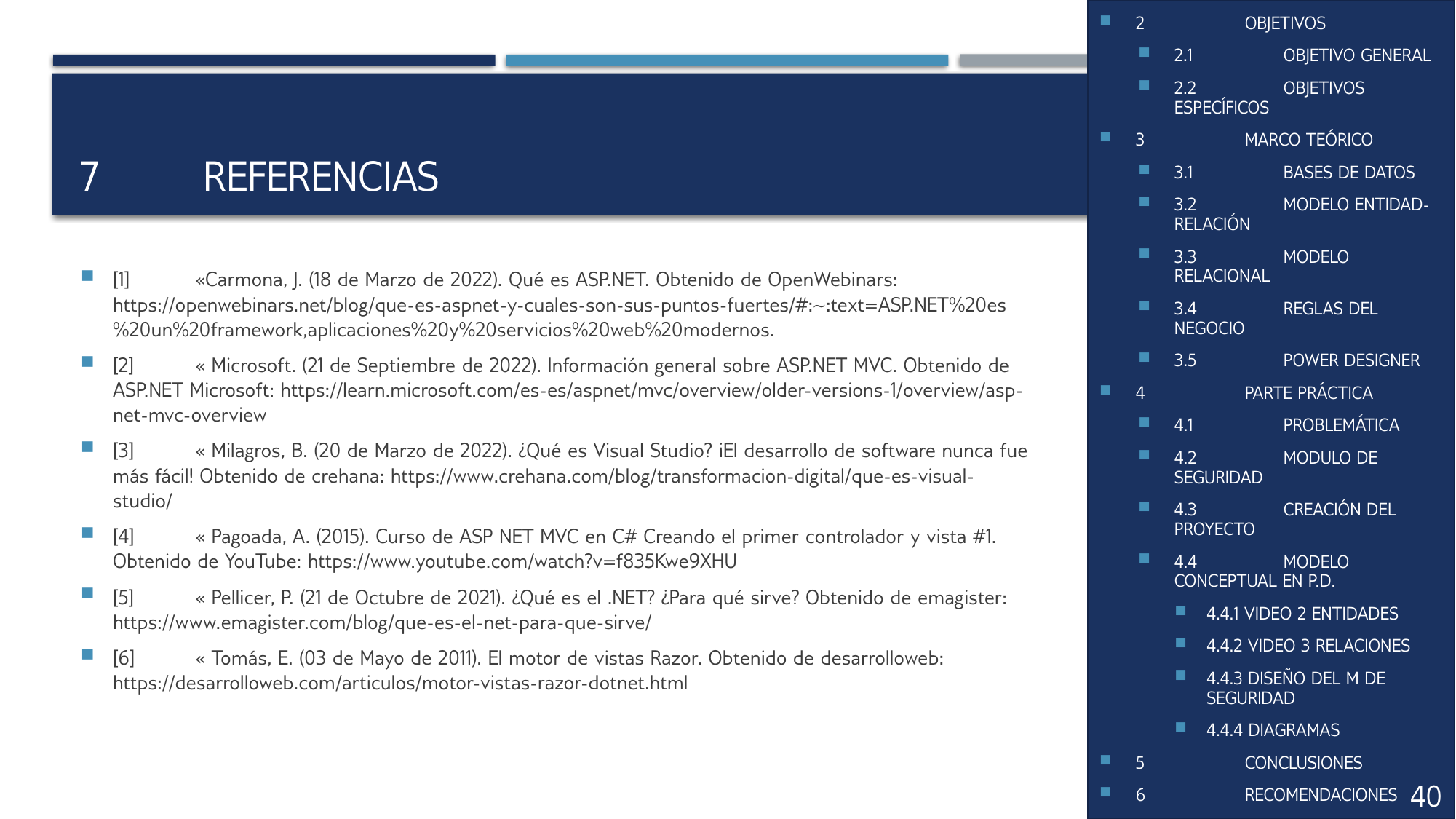

1	INTRODUCCIÓN
2	OBJETIVOS
2.1	OBJETIVO GENERAL
2.2	OBJETIVOS ESPECÍFICOS
3	MARCO TEÓRICO
3.1	BASES DE DATOS
3.2	MODELO ENTIDAD-RELACIÓN
3.3	MODELO RELACIONAL
3.4	REGLAS DEL NEGOCIO
3.5	POWER DESIGNER
4	PARTE PRÁCTICA
4.1	PROBLEMÁTICA
4.2	MODULO DE SEGURIDAD
4.3	CREACIÓN DEL PROYECTO
4.4	MODELO CONCEPTUAL EN P.D.
4.4.1 VIDEO 2 ENTIDADES
4.4.2 VIDEO 3 RELACIONES
4.4.3 DISEÑO DEL M DE SEGURIDAD
4.4.4 DIAGRAMAS
5	CONCLUSIONES
6	RECOMENDACIONES
7	REFERENCIAS
# 7	 REFERENCIAS
[1]	«Carmona, J. (18 de Marzo de 2022). Qué es ASP.NET. Obtenido de OpenWebinars: https://openwebinars.net/blog/que-es-aspnet-y-cuales-son-sus-puntos-fuertes/#:~:text=ASP.NET%20es%20un%20framework,aplicaciones%20y%20servicios%20web%20modernos.
[2]	« Microsoft. (21 de Septiembre de 2022). Información general sobre ASP.NET MVC. Obtenido de ASP.NET Microsoft: https://learn.microsoft.com/es-es/aspnet/mvc/overview/older-versions-1/overview/asp-net-mvc-overview
[3]	« Milagros, B. (20 de Marzo de 2022). ¿Qué es Visual Studio? ¡El desarrollo de software nunca fue más fácil! Obtenido de crehana: https://www.crehana.com/blog/transformacion-digital/que-es-visual-studio/
[4]	« Pagoada, A. (2015). Curso de ASP NET MVC en C# Creando el primer controlador y vista #1. Obtenido de YouTube: https://www.youtube.com/watch?v=f835Kwe9XHU
[5]	« Pellicer, P. (21 de Octubre de 2021). ¿Qué es el .NET? ¿Para qué sirve? Obtenido de emagister: https://www.emagister.com/blog/que-es-el-net-para-que-sirve/
[6]	« Tomás, E. (03 de Mayo de 2011). El motor de vistas Razor. Obtenido de desarrolloweb: https://desarrolloweb.com/articulos/motor-vistas-razor-dotnet.html
37
40